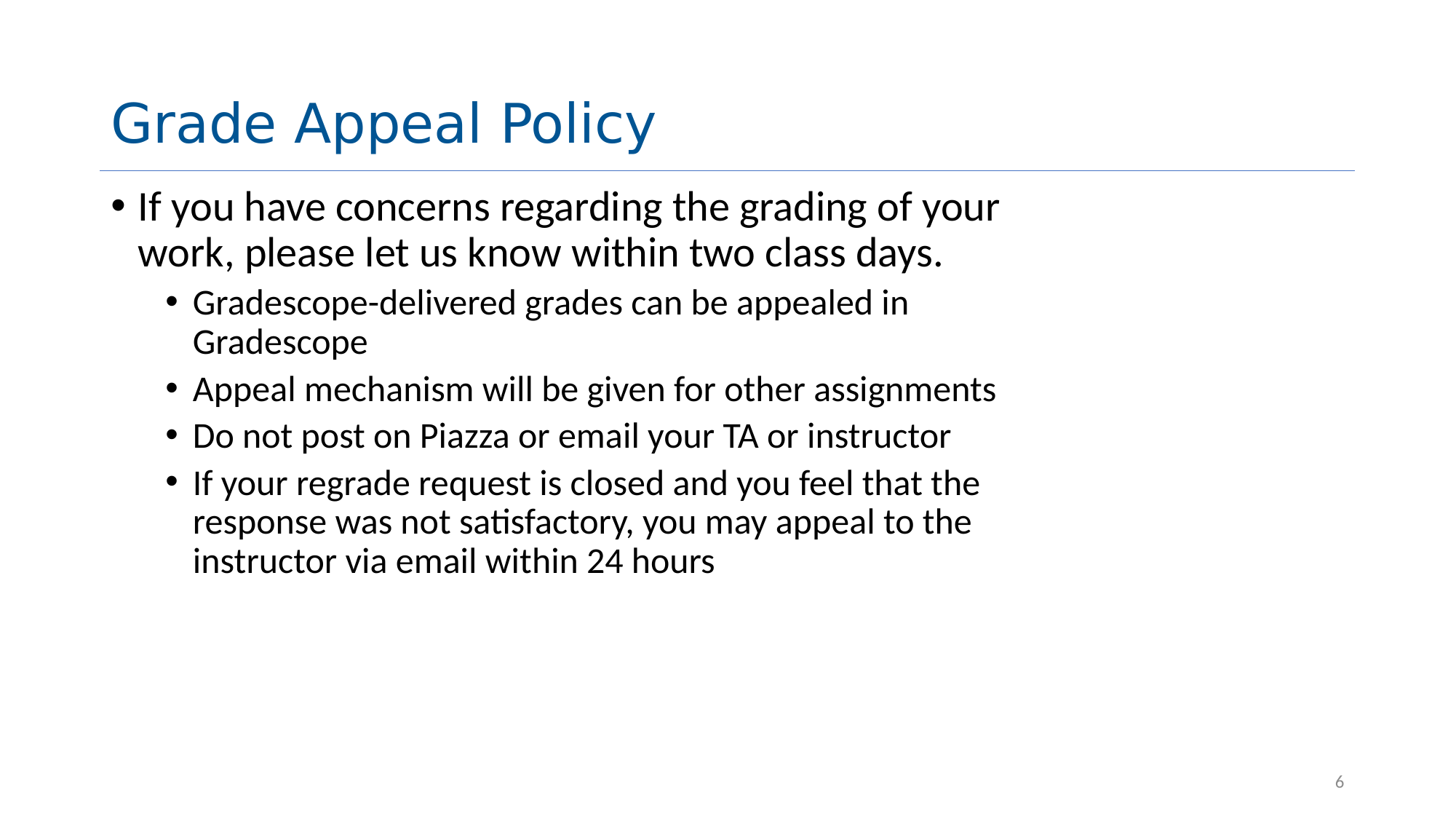

# Grade Appeal Policy
If you have concerns regarding the grading of your work, please let us know within two class days.
Gradescope-delivered grades can be appealed in Gradescope
Appeal mechanism will be given for other assignments
Do not post on Piazza or email your TA or instructor
If your regrade request is closed and you feel that the response was not satisfactory, you may appeal to the instructor via email within 24 hours
6